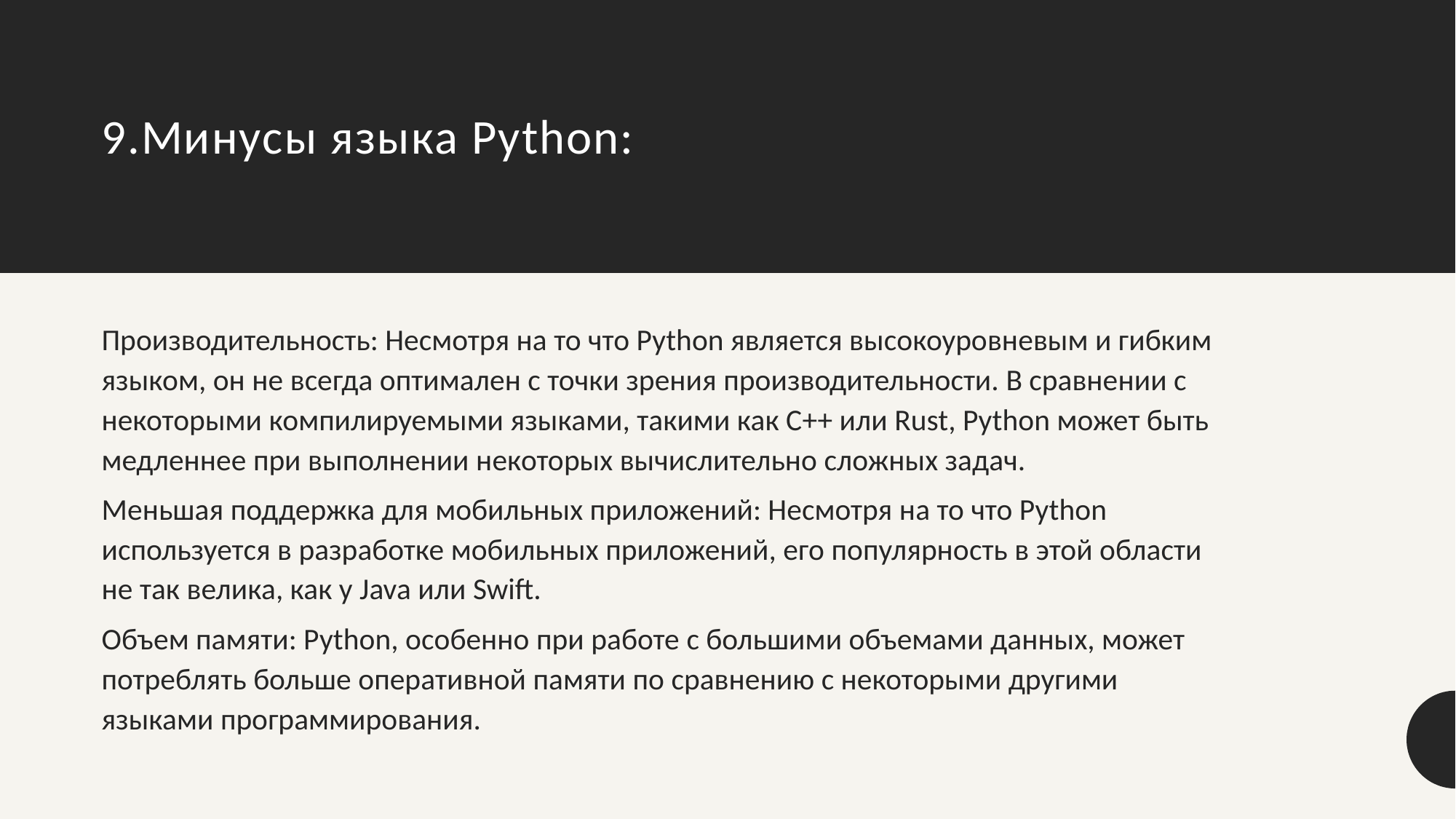

# 9.Минусы языка Python:
Производительность: Несмотря на то что Python является высокоуровневым и гибким языком, он не всегда оптимален с точки зрения производительности. В сравнении с некоторыми компилируемыми языками, такими как C++ или Rust, Python может быть медленнее при выполнении некоторых вычислительно сложных задач.
Меньшая поддержка для мобильных приложений: Несмотря на то что Python используется в разработке мобильных приложений, его популярность в этой области не так велика, как у Java или Swift.
Объем памяти: Python, особенно при работе с большими объемами данных, может потреблять больше оперативной памяти по сравнению с некоторыми другими языками программирования.